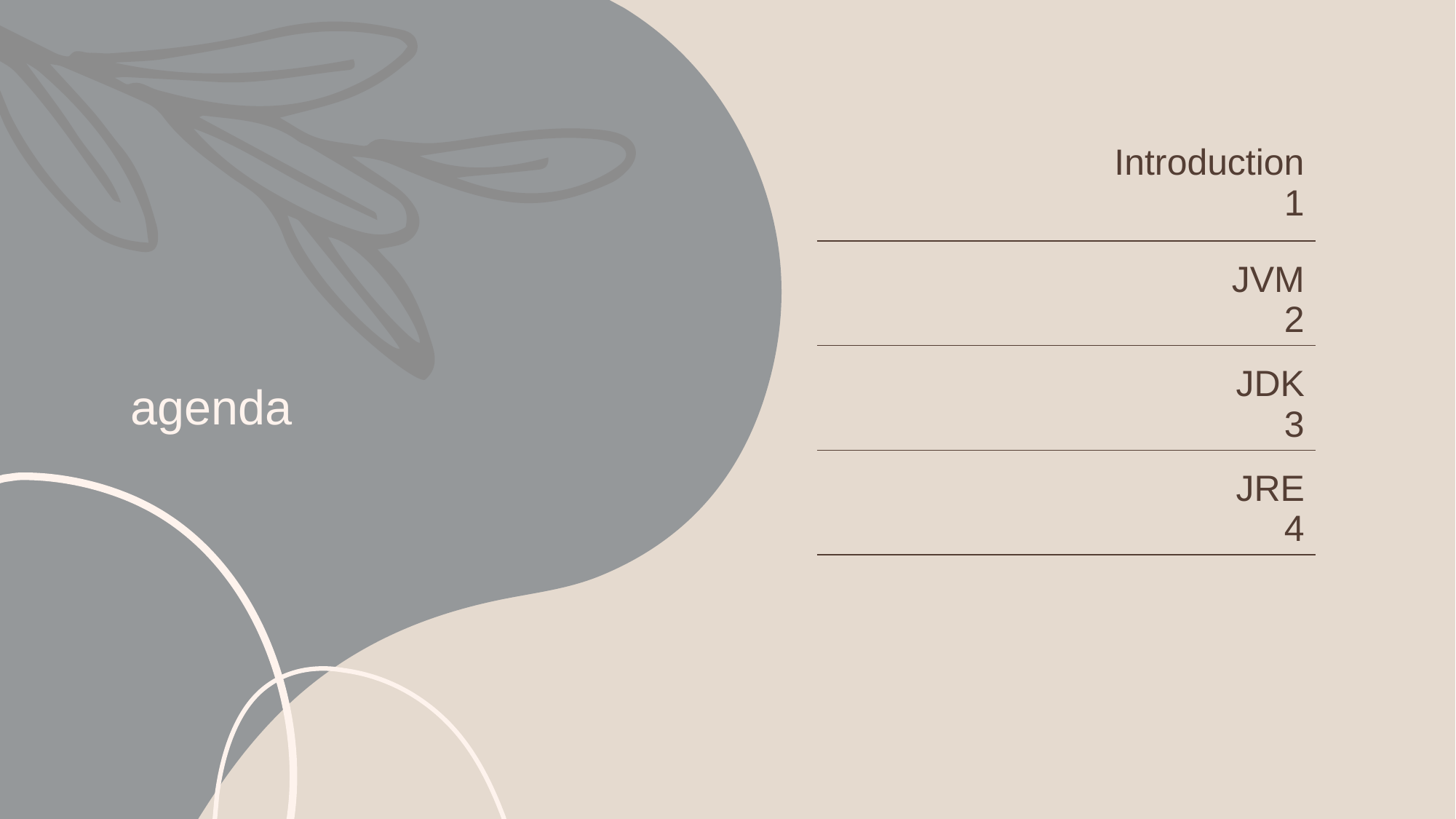

# agenda
| Introduction 1 |
| --- |
| JVM 2 |
| JDK 3 |
| JRE 4 |